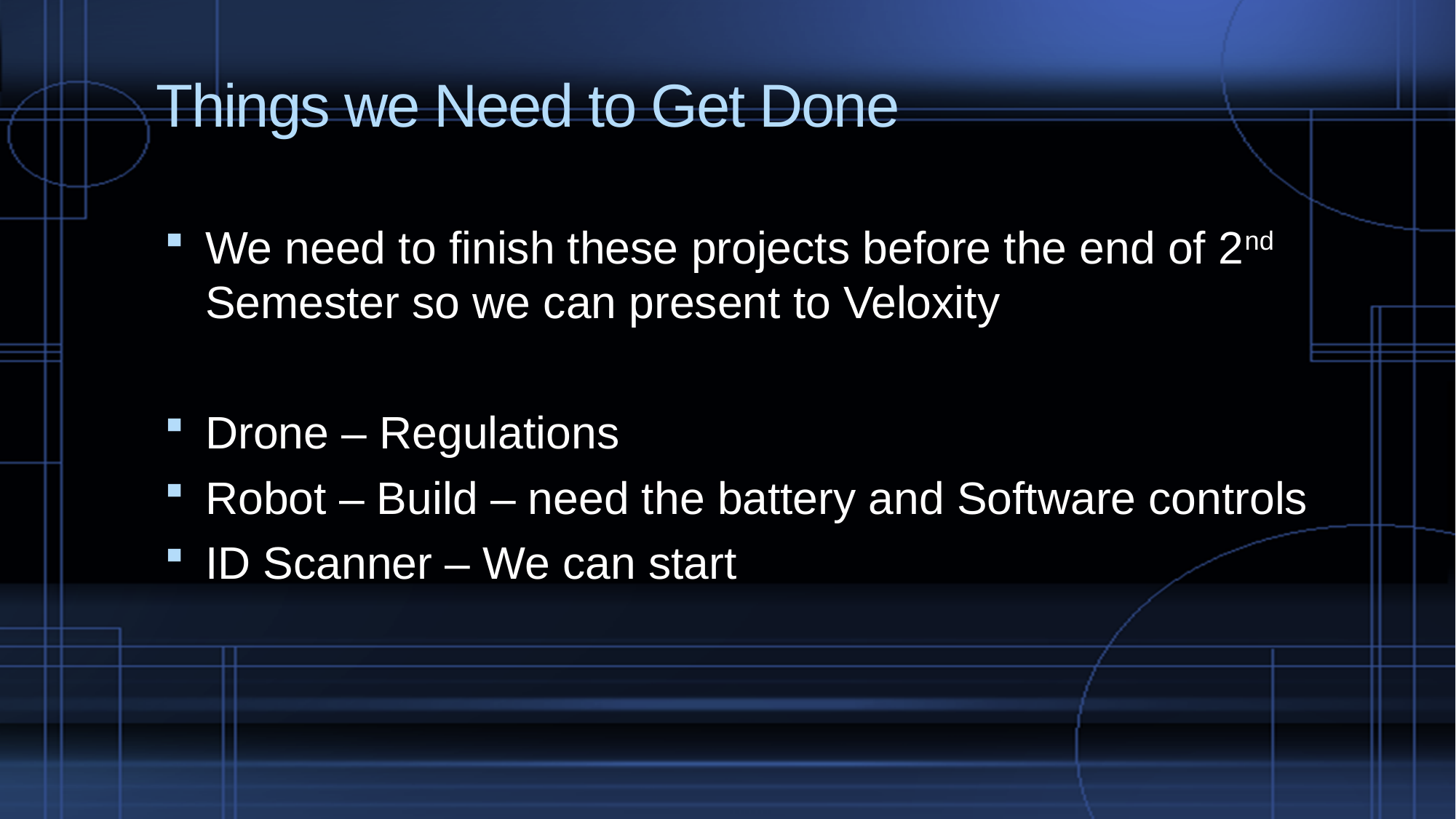

# Things we Need to Get Done
We need to finish these projects before the end of 2nd Semester so we can present to Veloxity

Drone – Regulations
Robot – Build – need the battery and Software controls
ID Scanner – We can start